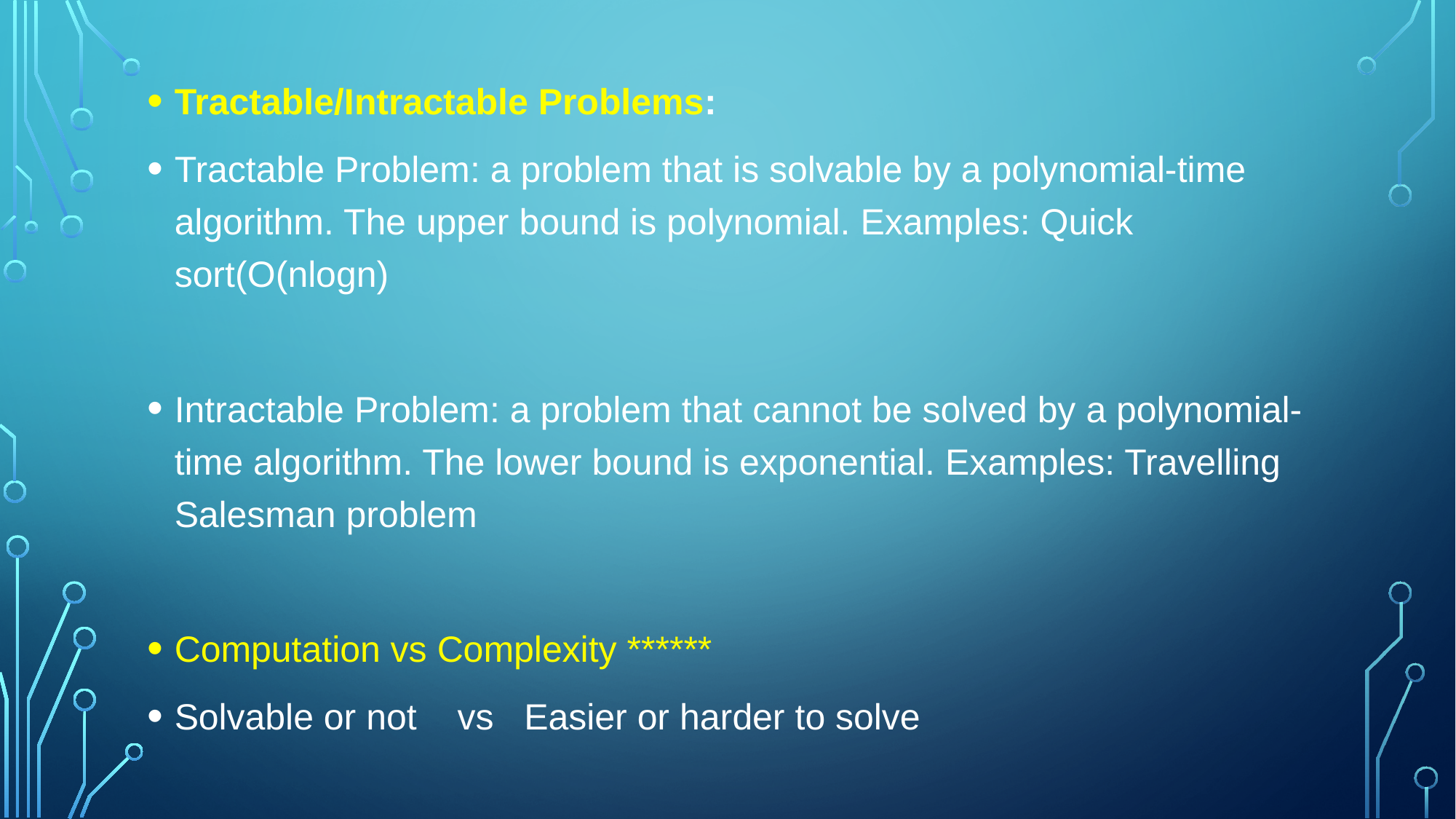

Tractable/Intractable Problems:
Tractable Problem: a problem that is solvable by a polynomial-time algorithm. The upper bound is polynomial. Examples: Quick sort(O(nlogn)

Intractable Problem: a problem that cannot be solved by a polynomial-time algorithm. The lower bound is exponential. Examples: Travelling Salesman problem

Computation vs Complexity ******
Solvable or not    vs   Easier or harder to solve